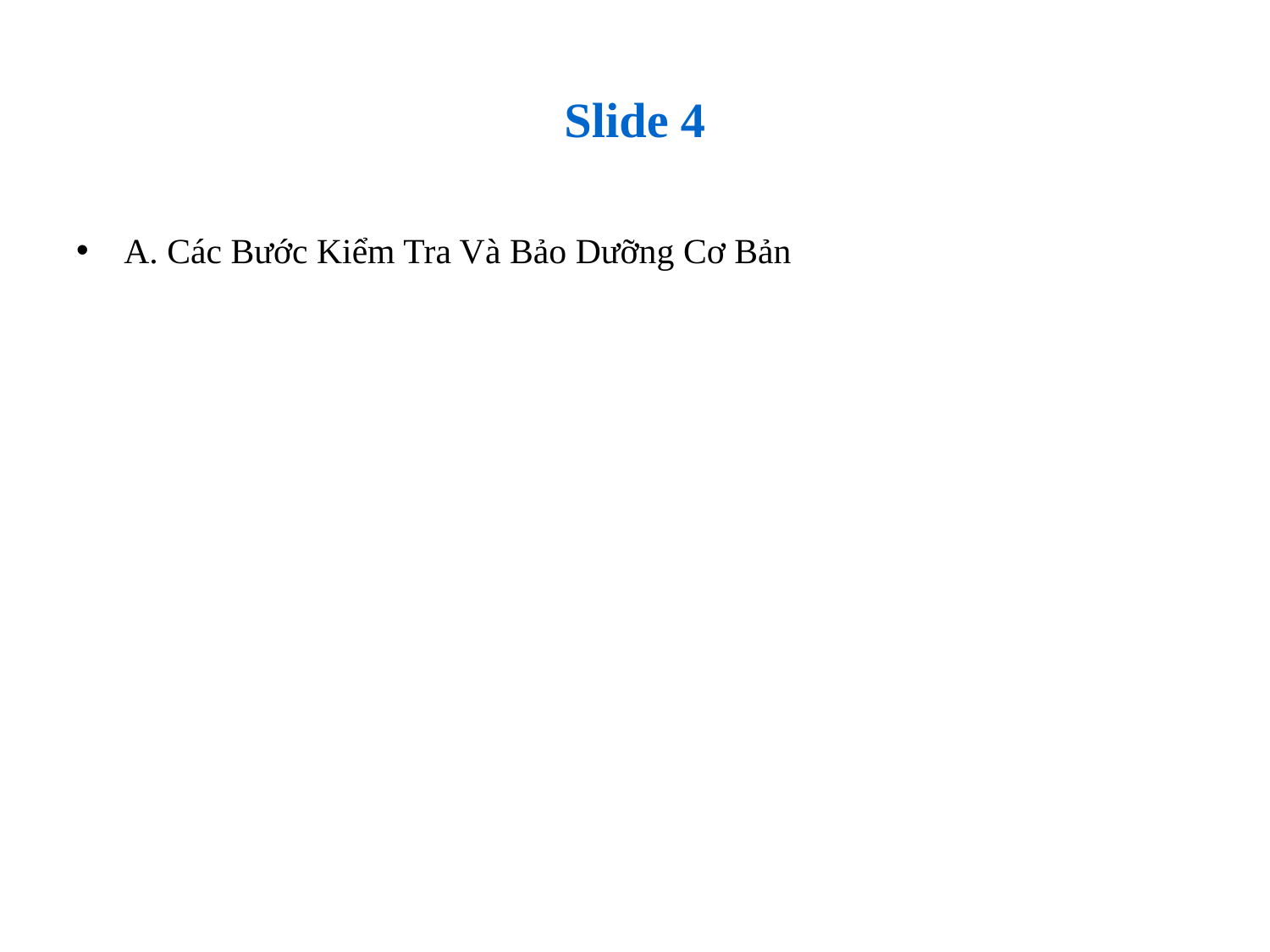

# Slide 4
A. Các Bước Kiểm Tra Và Bảo Dưỡng Cơ Bản